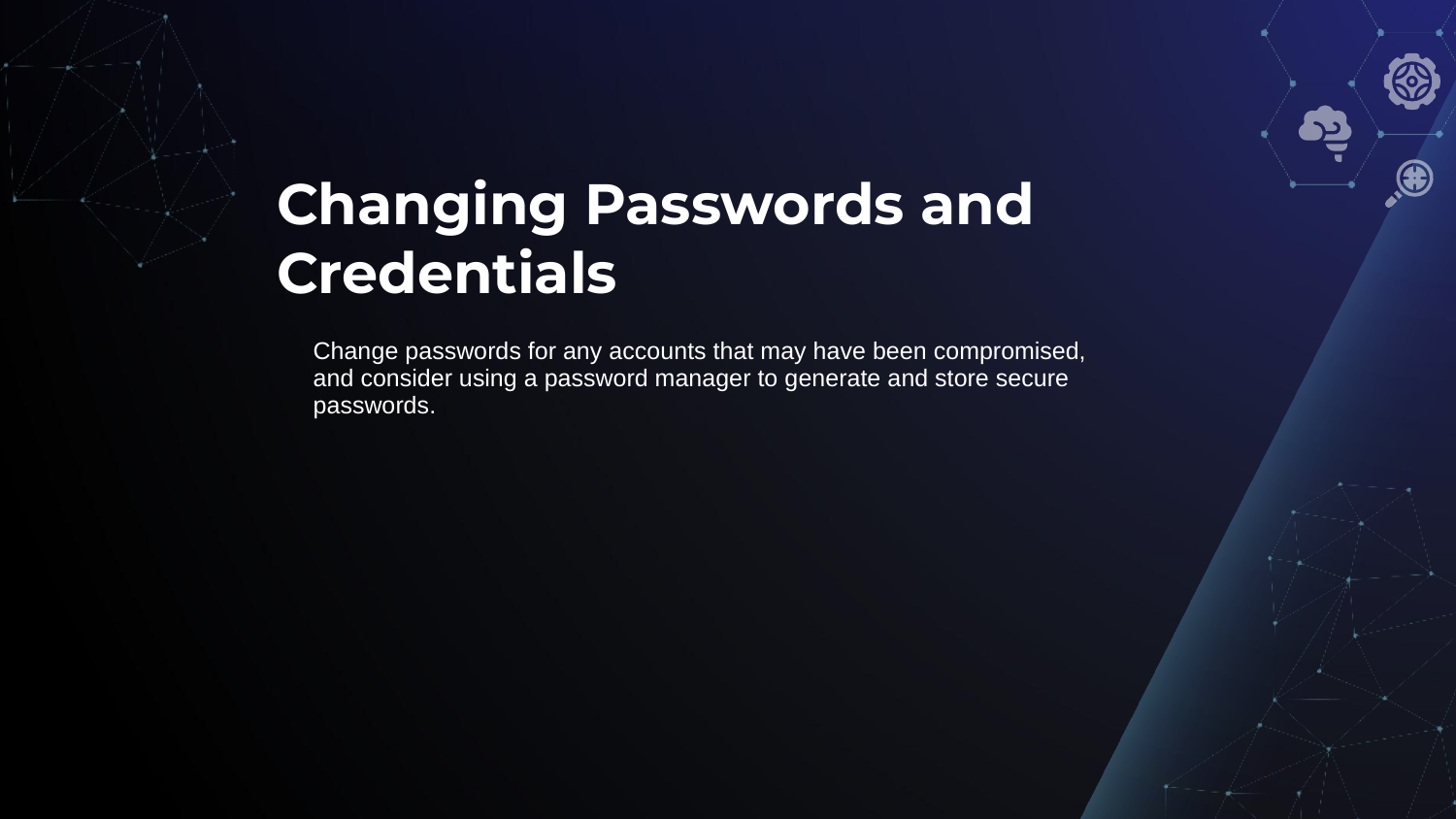

# Changing Passwords and Credentials
Change passwords for any accounts that may have been compromised, and consider using a password manager to generate and store secure passwords.